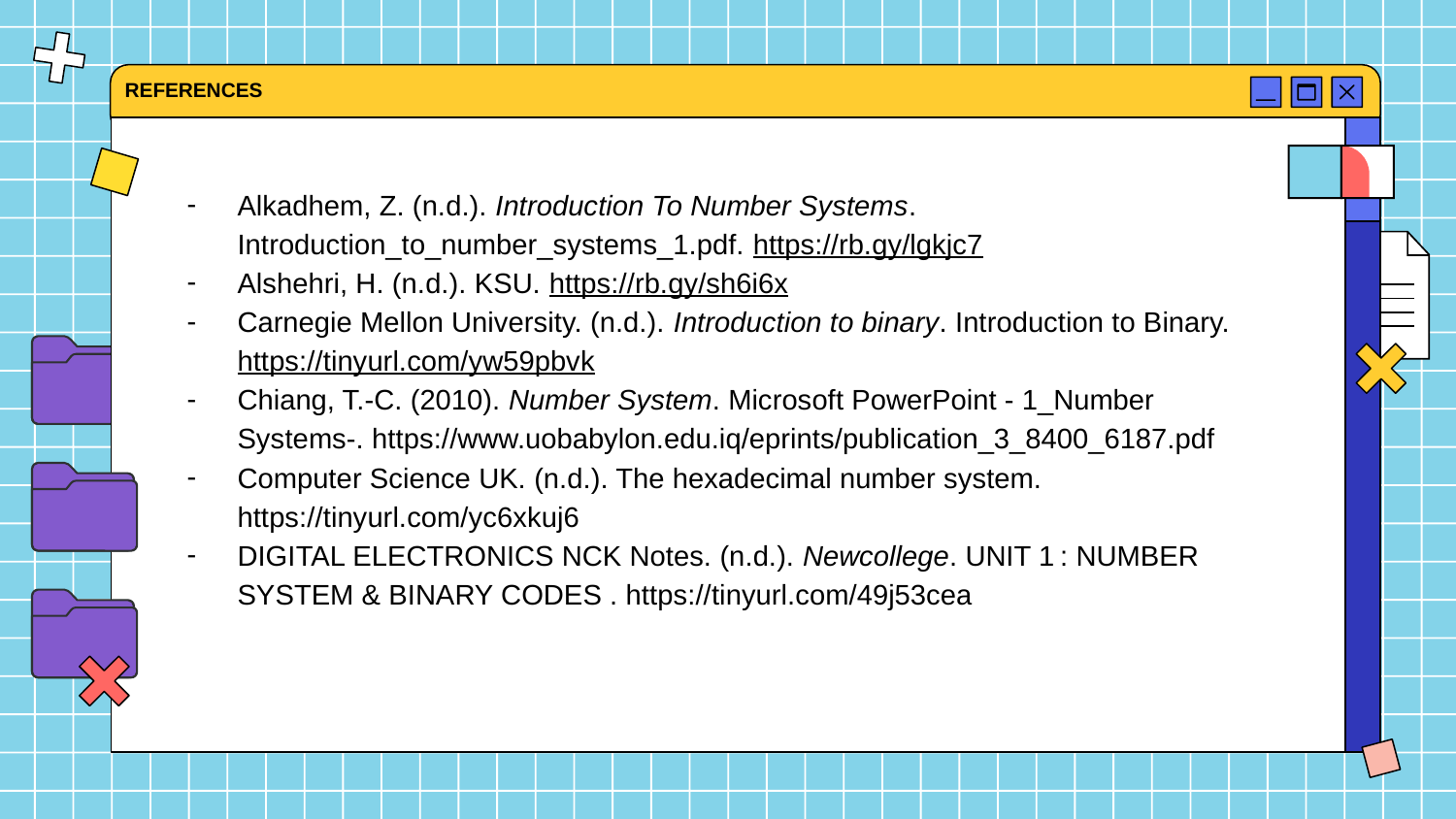

REFERENCES

Alkadhem, Z. (n.d.). Introduction To Number Systems. Introduction_to_number_systems_1.pdf. https://rb.gy/lgkjc7
Alshehri, H. (n.d.). KSU. https://rb.gy/sh6i6x
Carnegie Mellon University. (n.d.). Introduction to binary. Introduction to Binary. https://tinyurl.com/yw59pbvk
Chiang, T.-C. (2010). Number System. Microsoft PowerPoint - 1_Number Systems-. https://www.uobabylon.edu.iq/eprints/publication_3_8400_6187.pdf
Computer Science UK. (n.d.). The hexadecimal number system. https://tinyurl.com/yc6xkuj6
DIGITAL ELECTRONICS NCK Notes. (n.d.). Newcollege. UNIT 1 : NUMBER SYSTEM & BINARY CODES . https://tinyurl.com/49j53cea